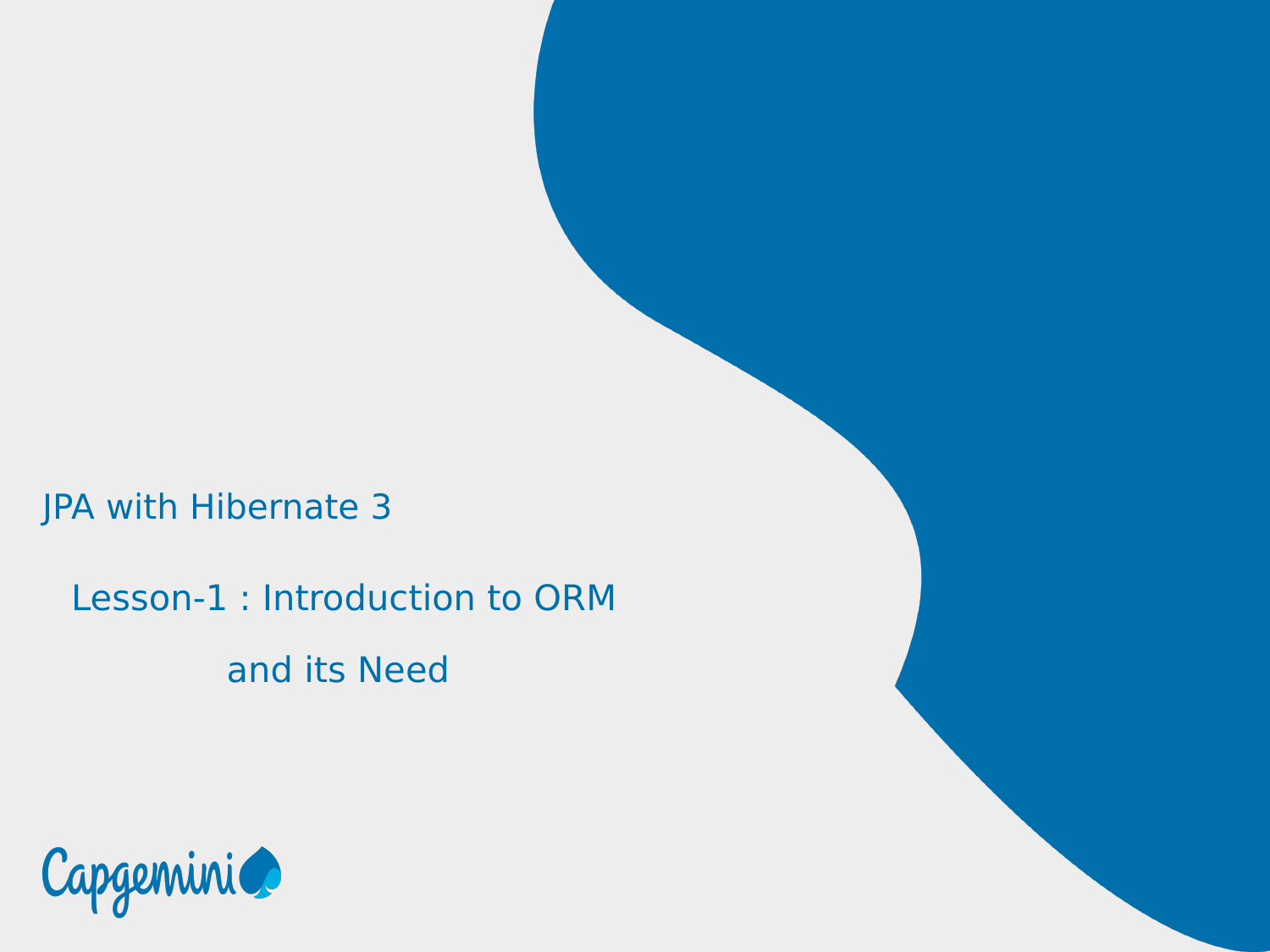

# JPA with Hibernate 3
Lesson-1 : Introduction to ORM and its Need